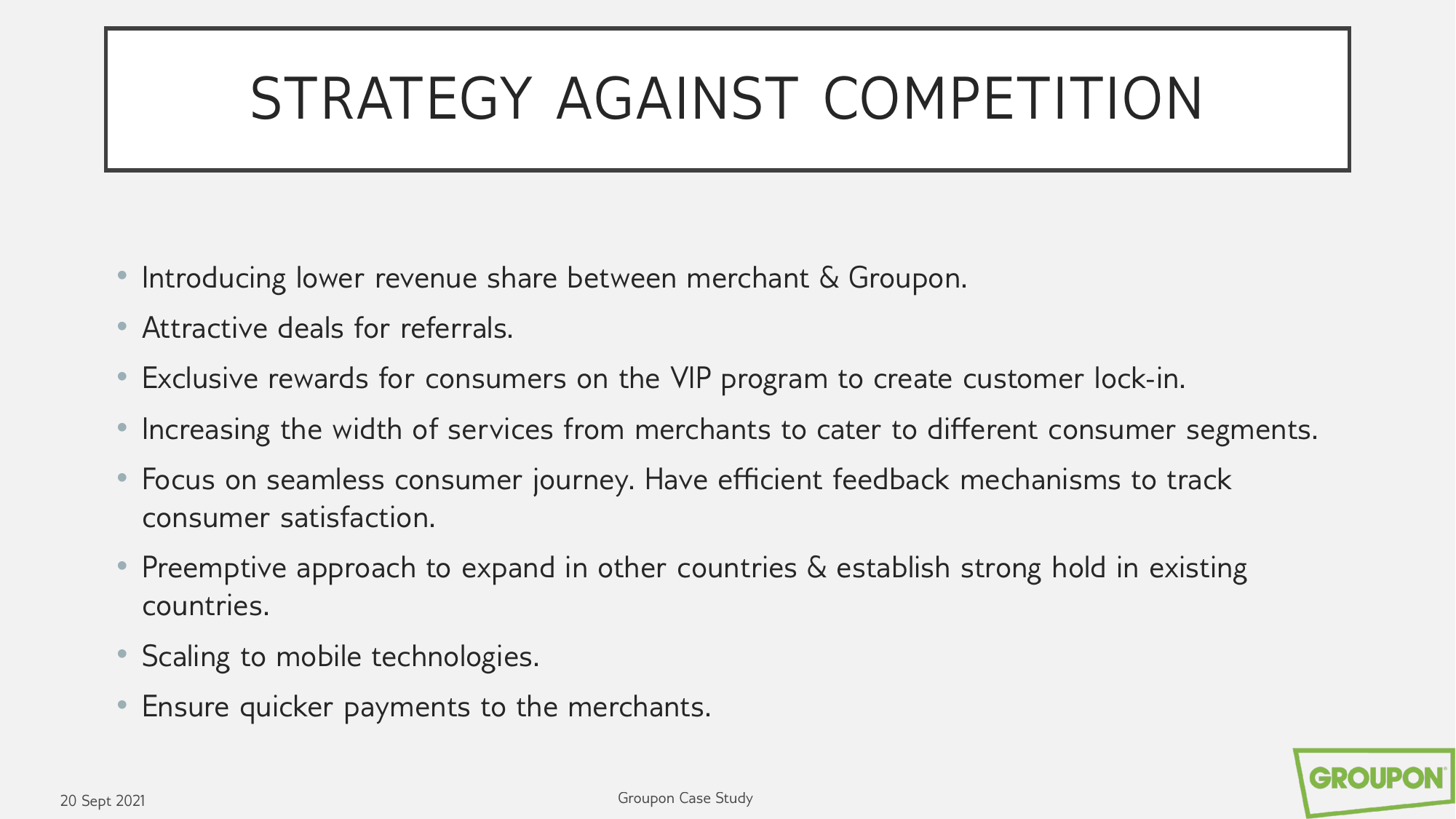

# Strategy against competition
Introducing lower revenue share between merchant & Groupon.
Attractive deals for referrals.
Exclusive rewards for consumers on the VIP program to create customer lock-in.
Increasing the width of services from merchants to cater to different consumer segments.
Focus on seamless consumer journey. Have efficient feedback mechanisms to track consumer satisfaction.
Preemptive approach to expand in other countries & establish strong hold in existing countries.
Scaling to mobile technologies.
Ensure quicker payments to the merchants.

Groupon Case Study
20 Sept 2021